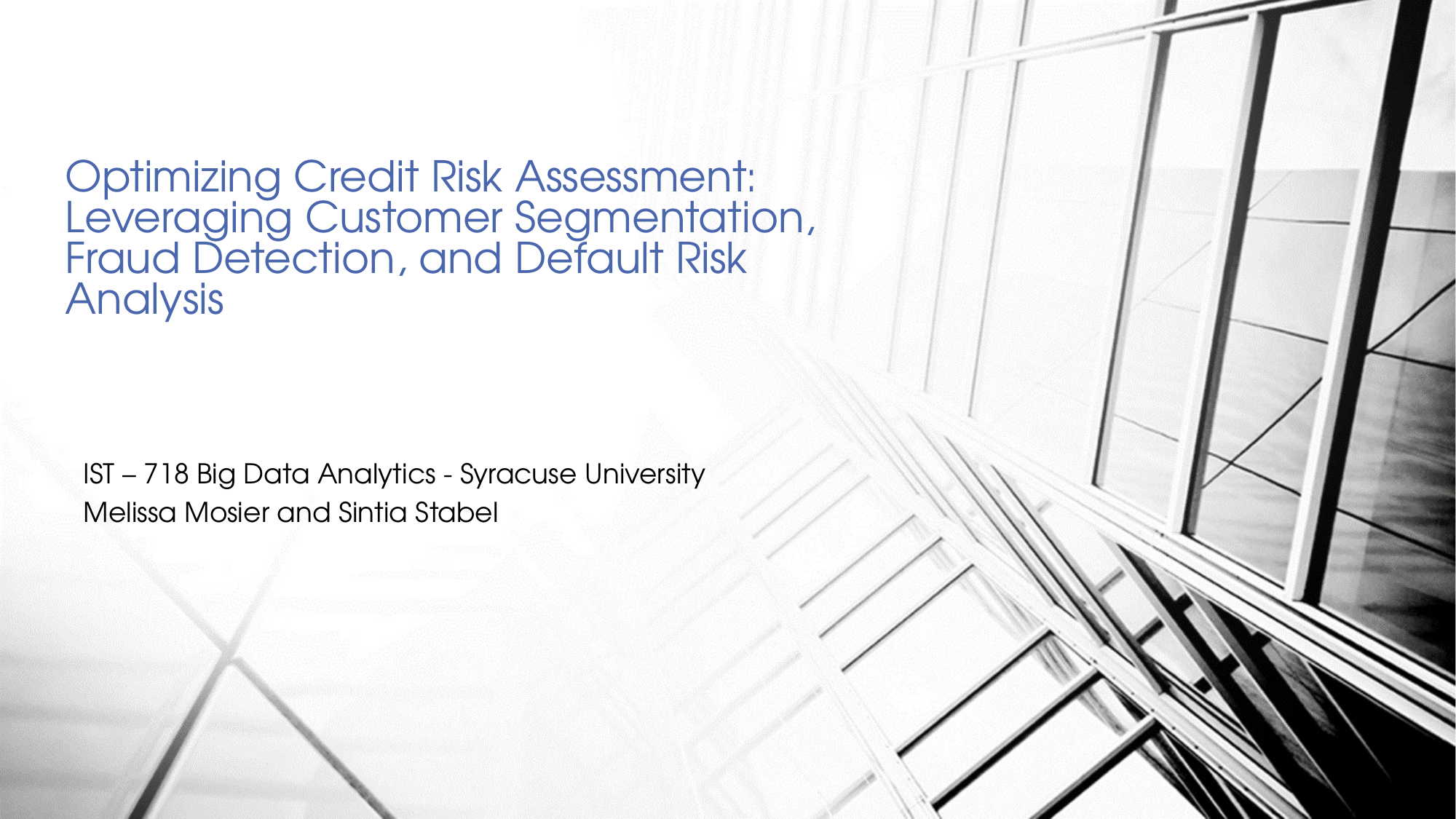

# Optimizing Credit Risk Assessment: Leveraging Customer Segmentation, Fraud Detection, and Default Risk Analysis
IST – 718 Big Data Analytics - Syracuse University
Melissa Mosier and Sintia Stabel